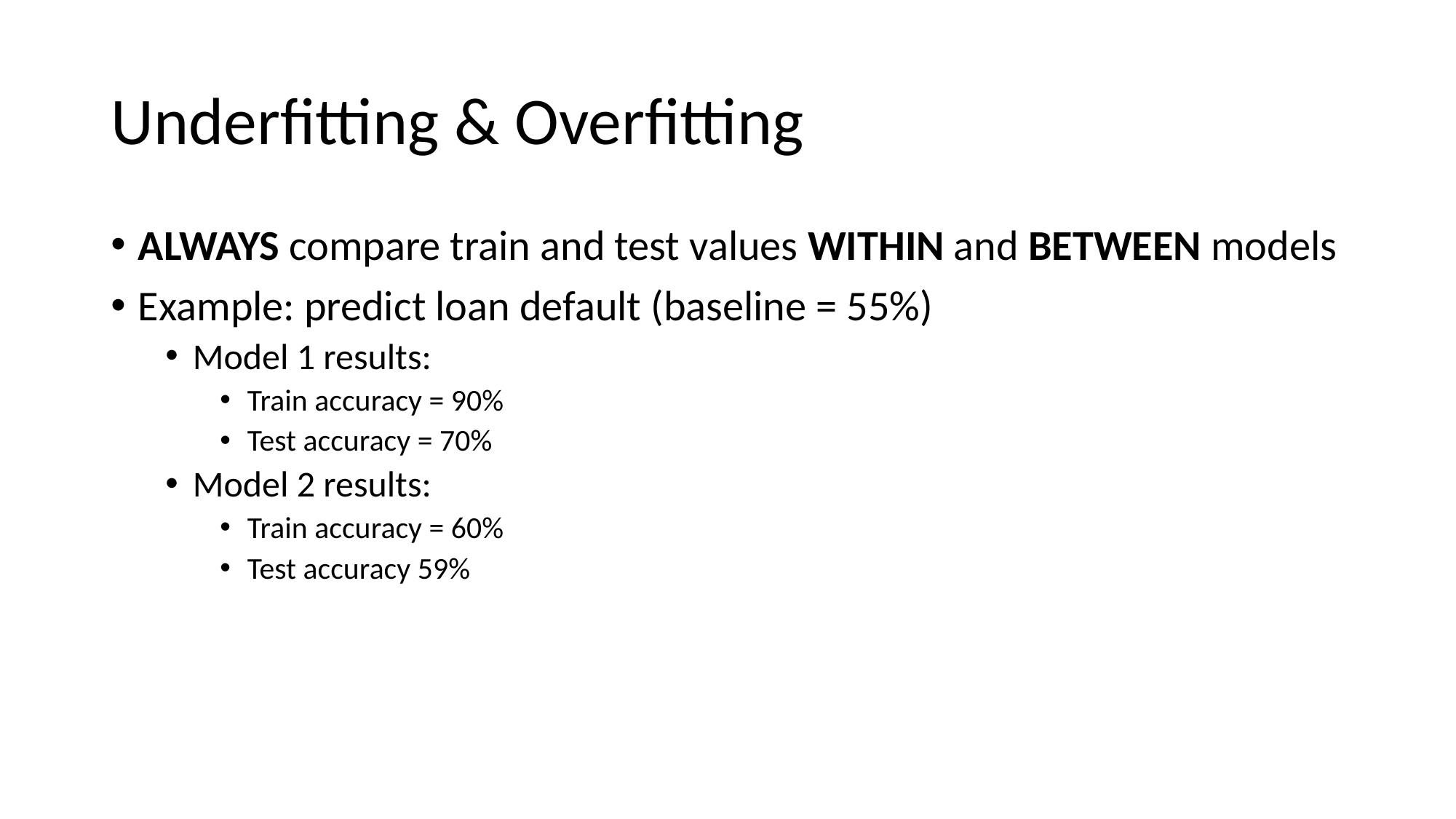

# Underfitting & Overfitting
ALWAYS compare train and test values WITHIN and BETWEEN models
Example: predict loan default (baseline = 55%)
Model 1 results:
Train accuracy = 90%
Test accuracy = 70%
Model 2 results:
Train accuracy = 60%
Test accuracy 59%